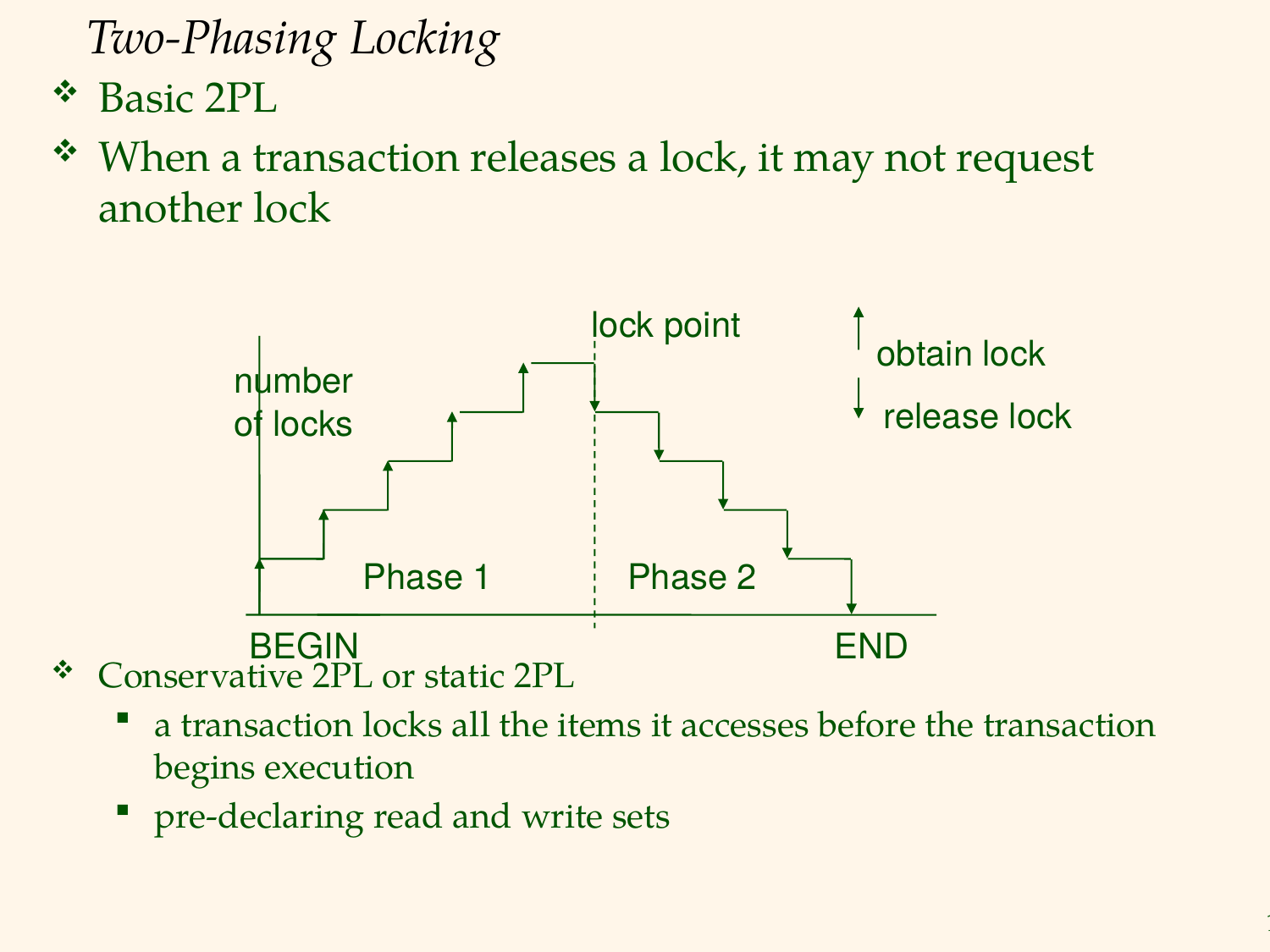

# Two-Phasing Locking
Basic 2PL
When a transaction releases a lock, it may not request another lock

Conservative 2PL or static 2PL
a transaction locks all the items it accesses before the transaction begins execution
pre-declaring read and write sets
lock point

obtain lock

number of locks

release lock

Phase 1
Phase 2

BEGIN
END